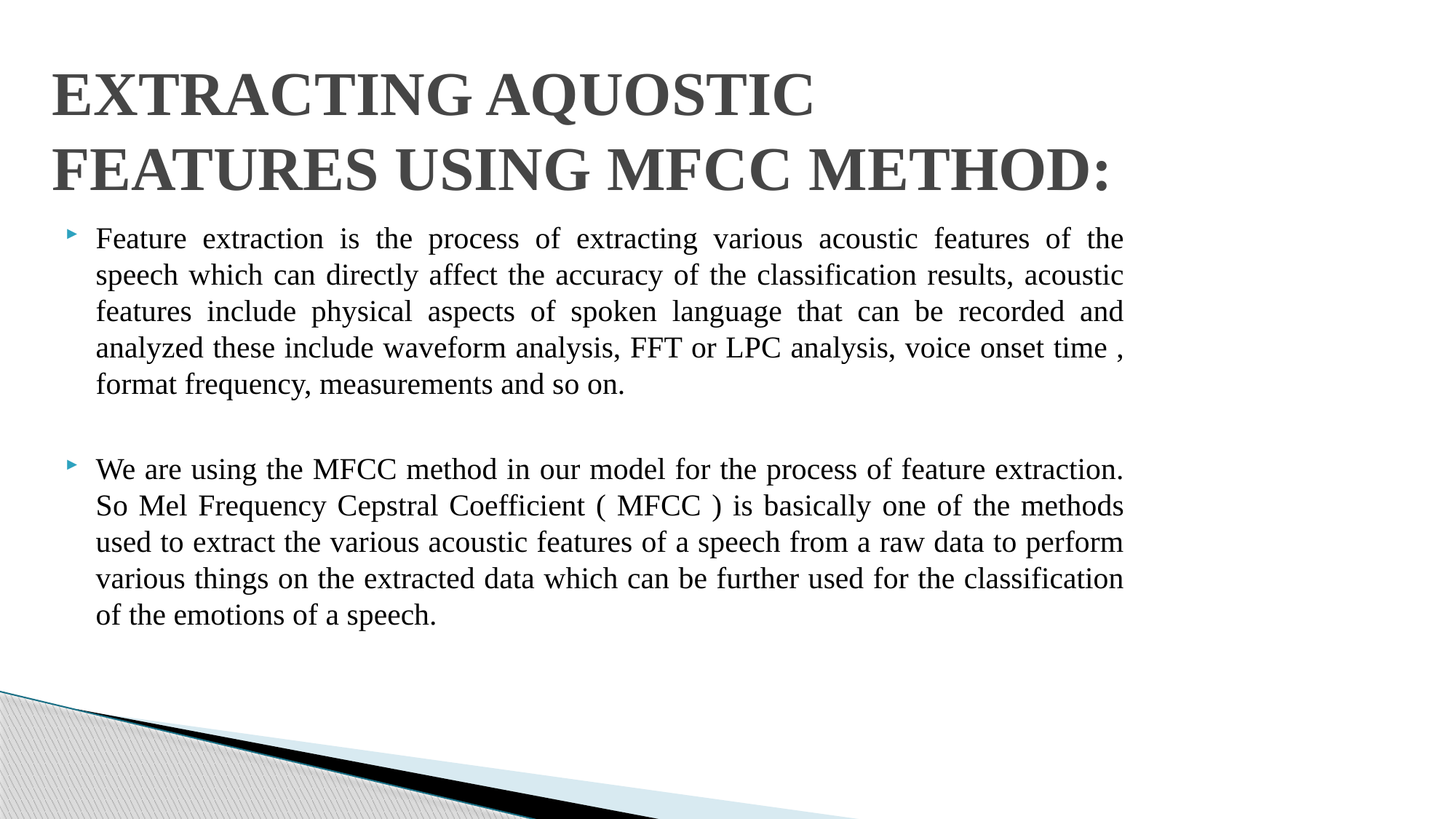

# EXTRACTING AQUOSTIC FEATURES USING MFCC METHOD:
Feature extraction is the process of extracting various acoustic features of the speech which can directly affect the accuracy of the classification results, acoustic features include physical aspects of spoken language that can be recorded and analyzed these include waveform analysis, FFT or LPC analysis, voice onset time , format frequency, measurements and so on.

We are using the MFCC method in our model for the process of feature extraction. So Mel Frequency Cepstral Coefficient ( MFCC ) is basically one of the methods used to extract the various acoustic features of a speech from a raw data to perform various things on the extracted data which can be further used for the classification of the emotions of a speech.